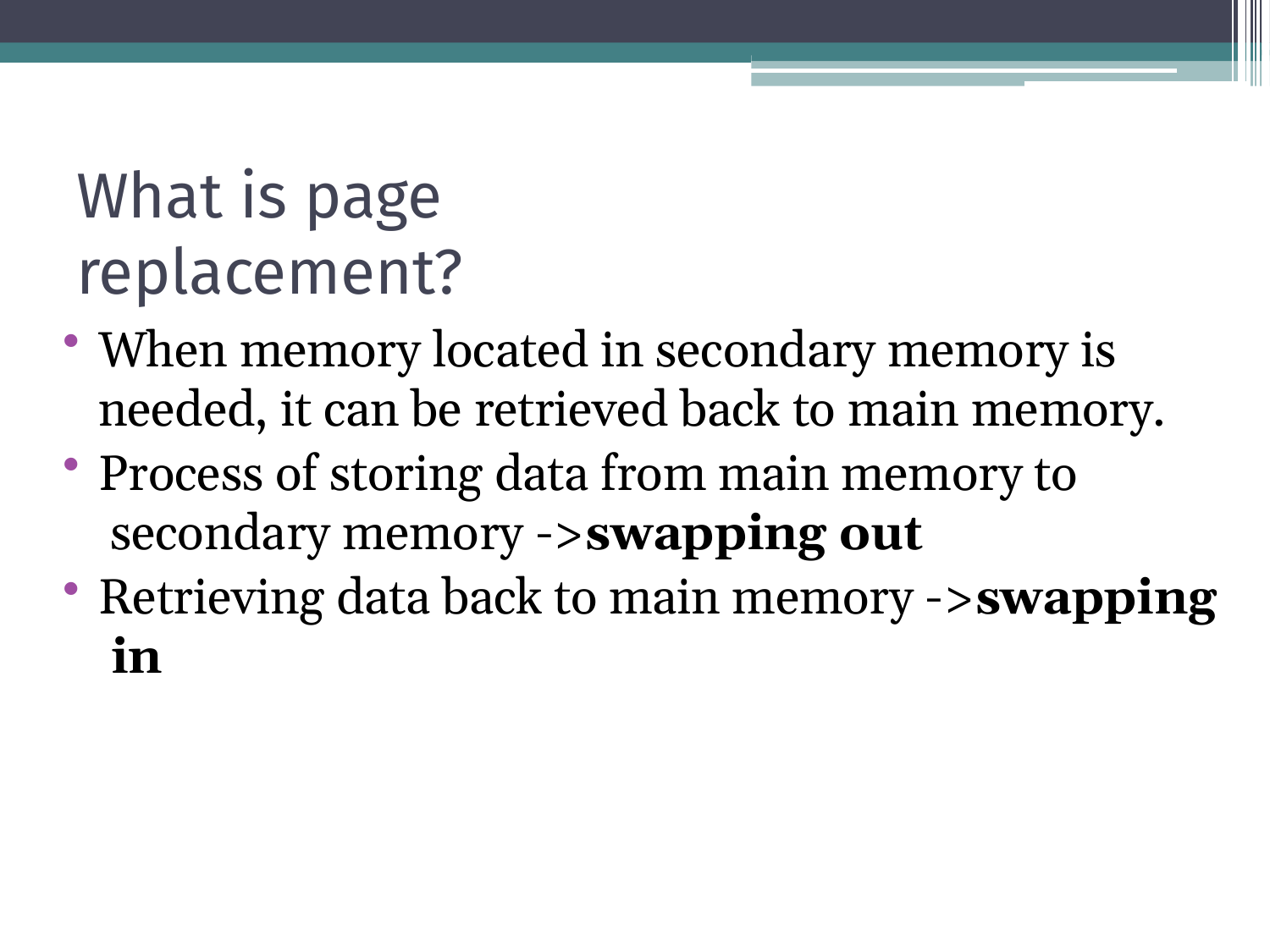

# What is page replacement?
When memory located in secondary memory is  needed, it can be retrieved back to main memory.
Process of storing data from main memory to  secondary memory ->swapping out
Retrieving data back to main memory ->swapping  in